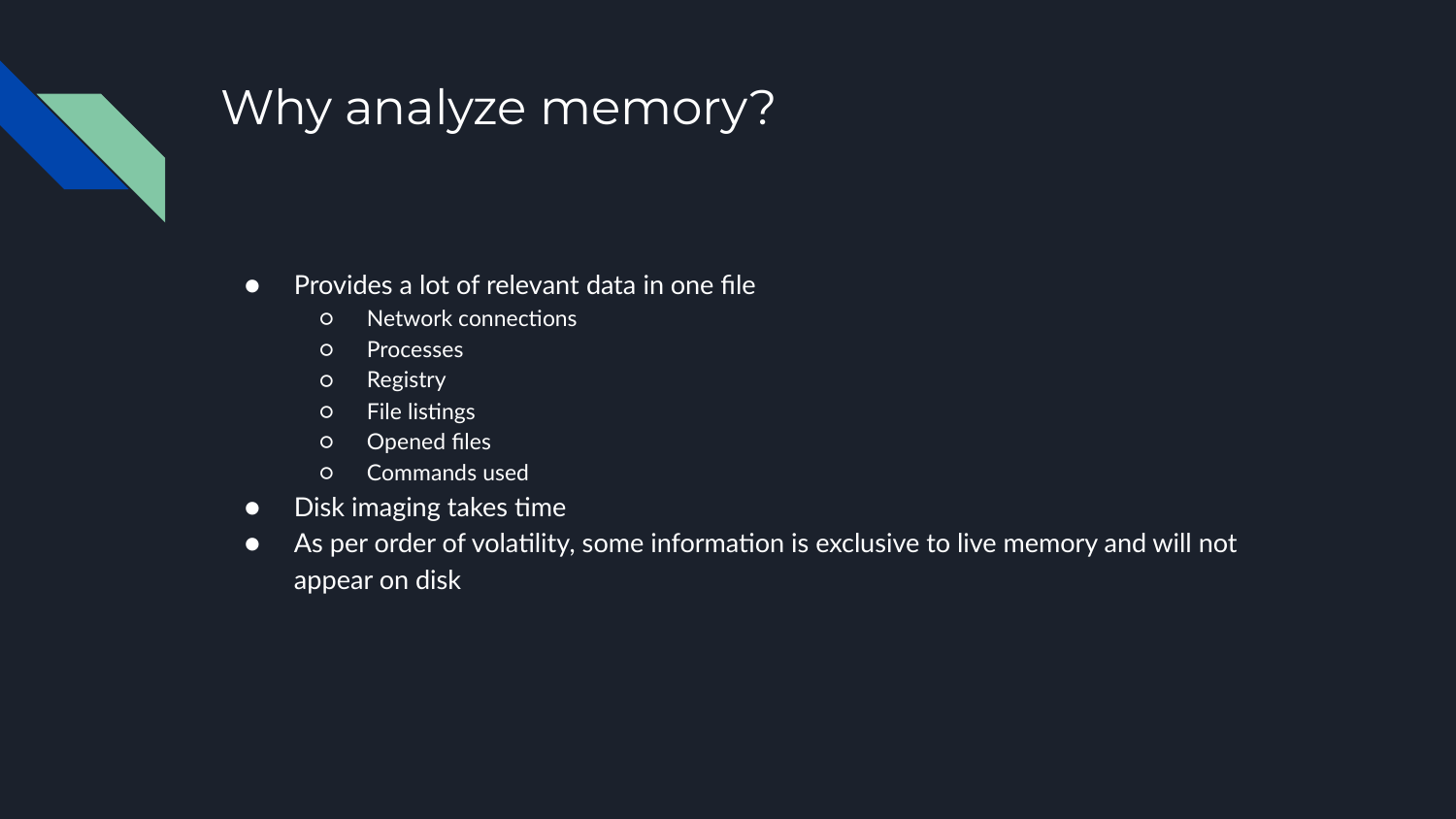

# Why analyze memory?
Provides a lot of relevant data in one file
Network connections
Processes
Registry
File listings
Opened files
Commands used
Disk imaging takes time
As per order of volatility, some information is exclusive to live memory and will not appear on disk